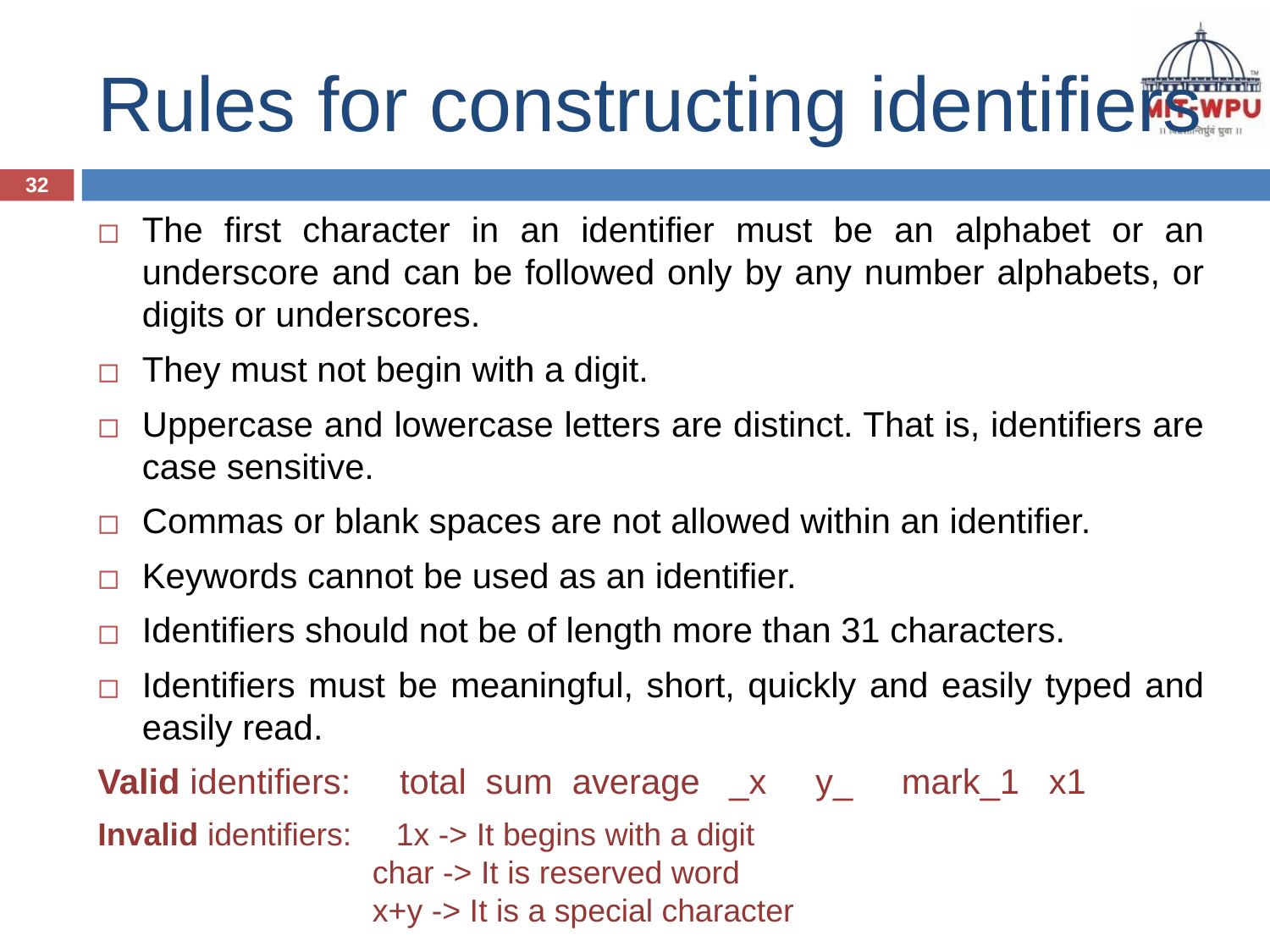

# Rules for constructing identifiers
32
The first character in an identifier must be an alphabet or an underscore and can be followed only by any number alphabets, or digits or underscores.
They must not begin with a digit.
Uppercase and lowercase letters are distinct. That is, identifiers are case sensitive.
Commas or blank spaces are not allowed within an identifier.
Keywords cannot be used as an identifier.
Identifiers should not be of length more than 31 characters.
Identifiers must be meaningful, short, quickly and easily typed and easily read.
Valid identifiers:     total  sum  average   _x     y_     mark_1   x1
Invalid identifiers:     1x -> It begins with a digit
                          char -> It is reserved word
                          x+y -> It is a special character